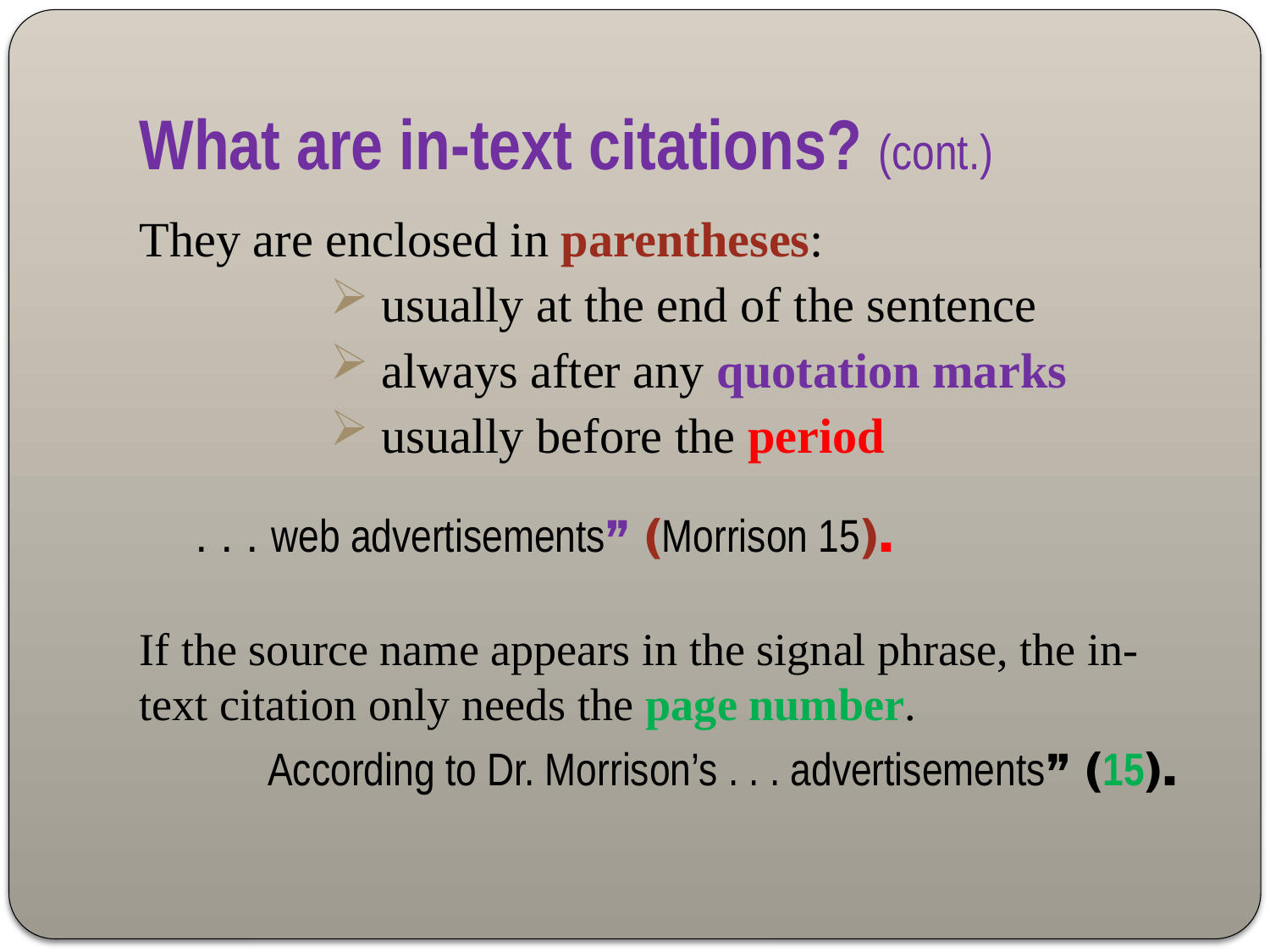

# What are in-text citations? (cont.)
They are enclosed in parentheses:
 usually at the end of the sentence
 always after any quotation marks
 usually before the period

. . . web advertisements” (Morrison 15).

If the source name appears in the signal phrase, the in-text citation only needs the page number.
 	According to Dr. Morrison’s . . . advertisements” (15).